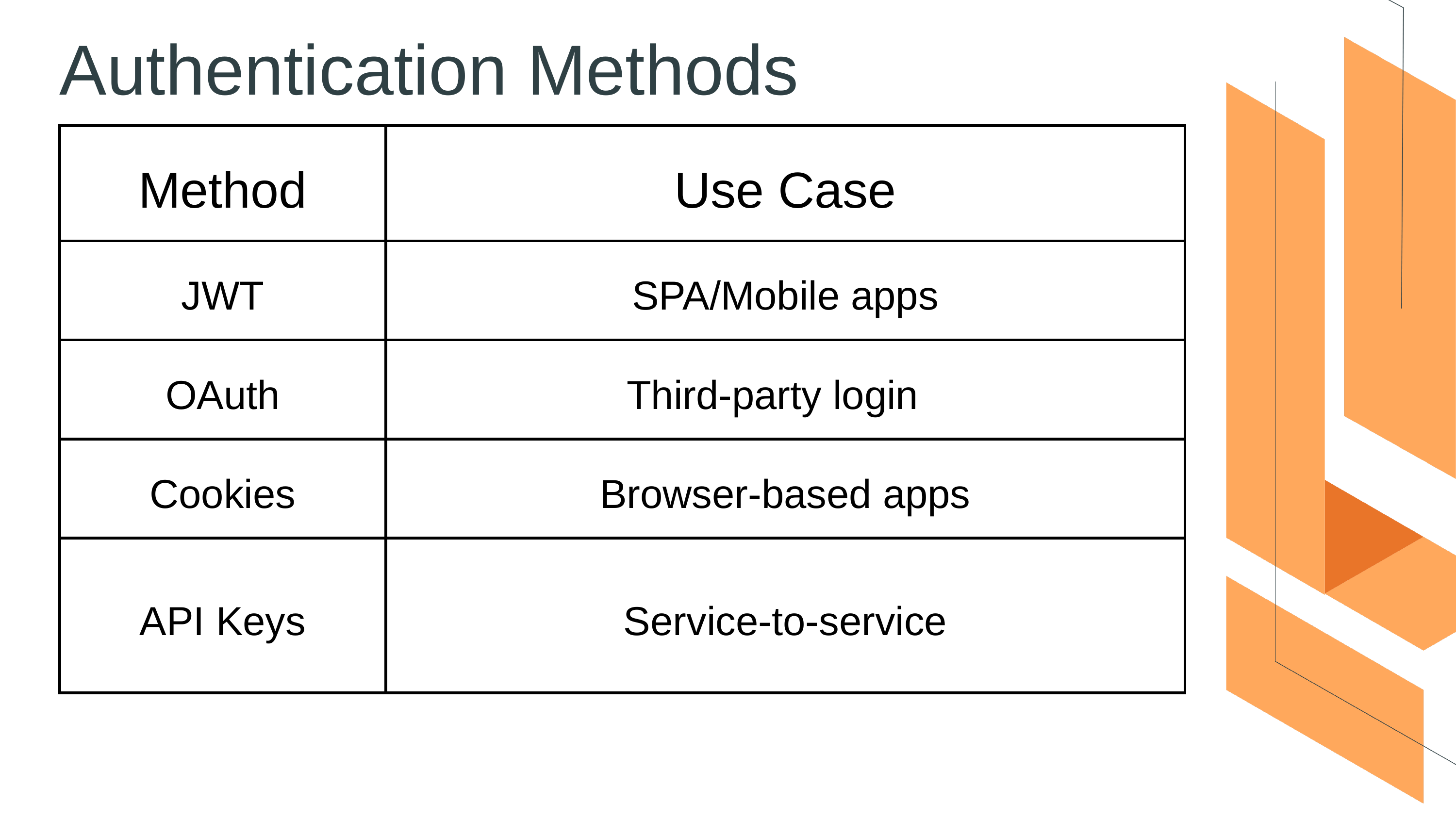

Authentication Methods

| Method | Use Case |
| --- | --- |
| JWT | SPA/Mobile apps |
| OAuth | Third-party login |
| Cookies | Browser-based apps |
| API Keys | Service-to-service |